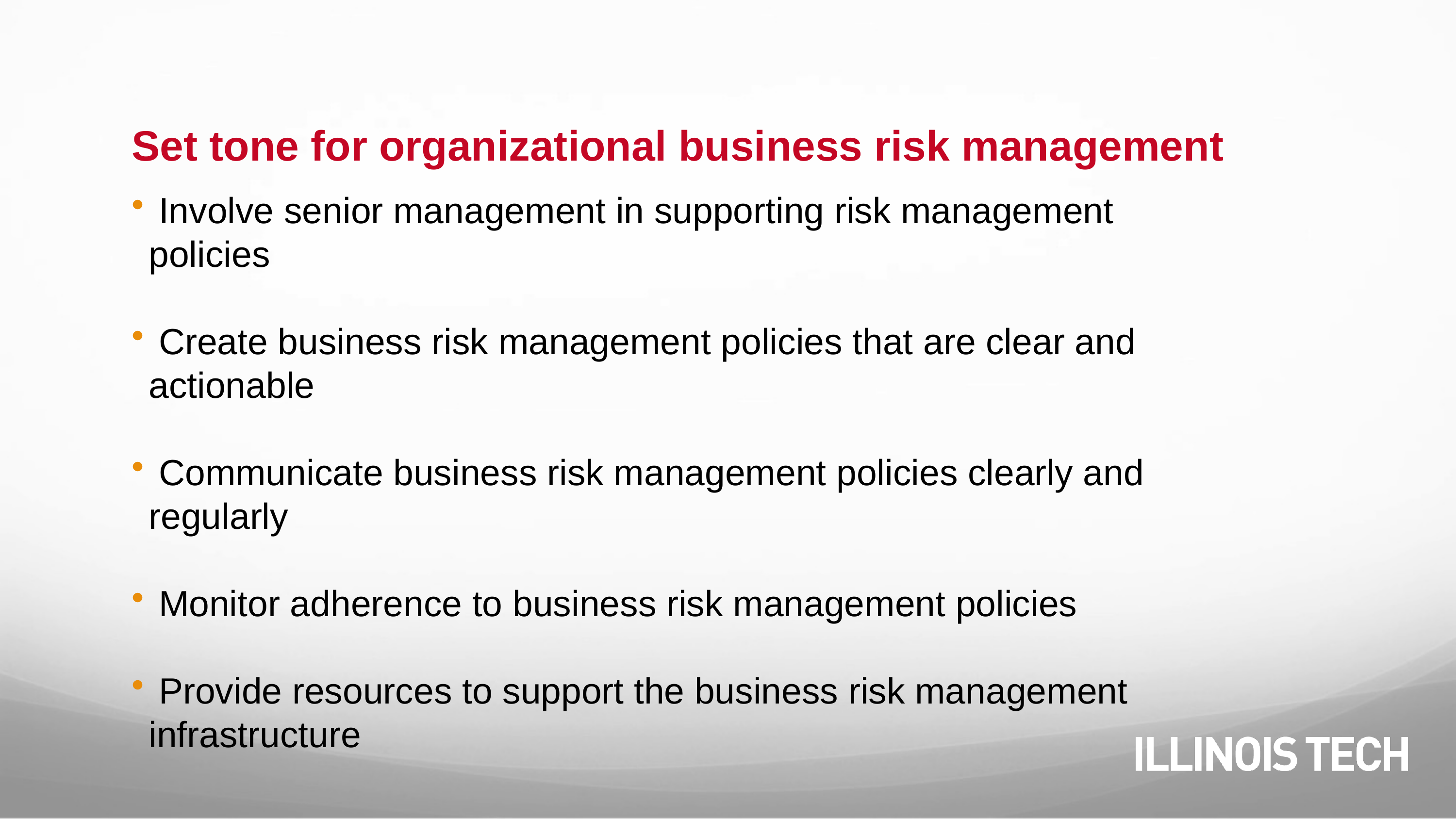

# Set tone for organizational business risk management

 Involve senior management in supporting risk management policies

 Create business risk management policies that are clear and actionable

 Communicate business risk management policies clearly and regularly

 Monitor adherence to business risk management policies

 Provide resources to support the business risk management infrastructure